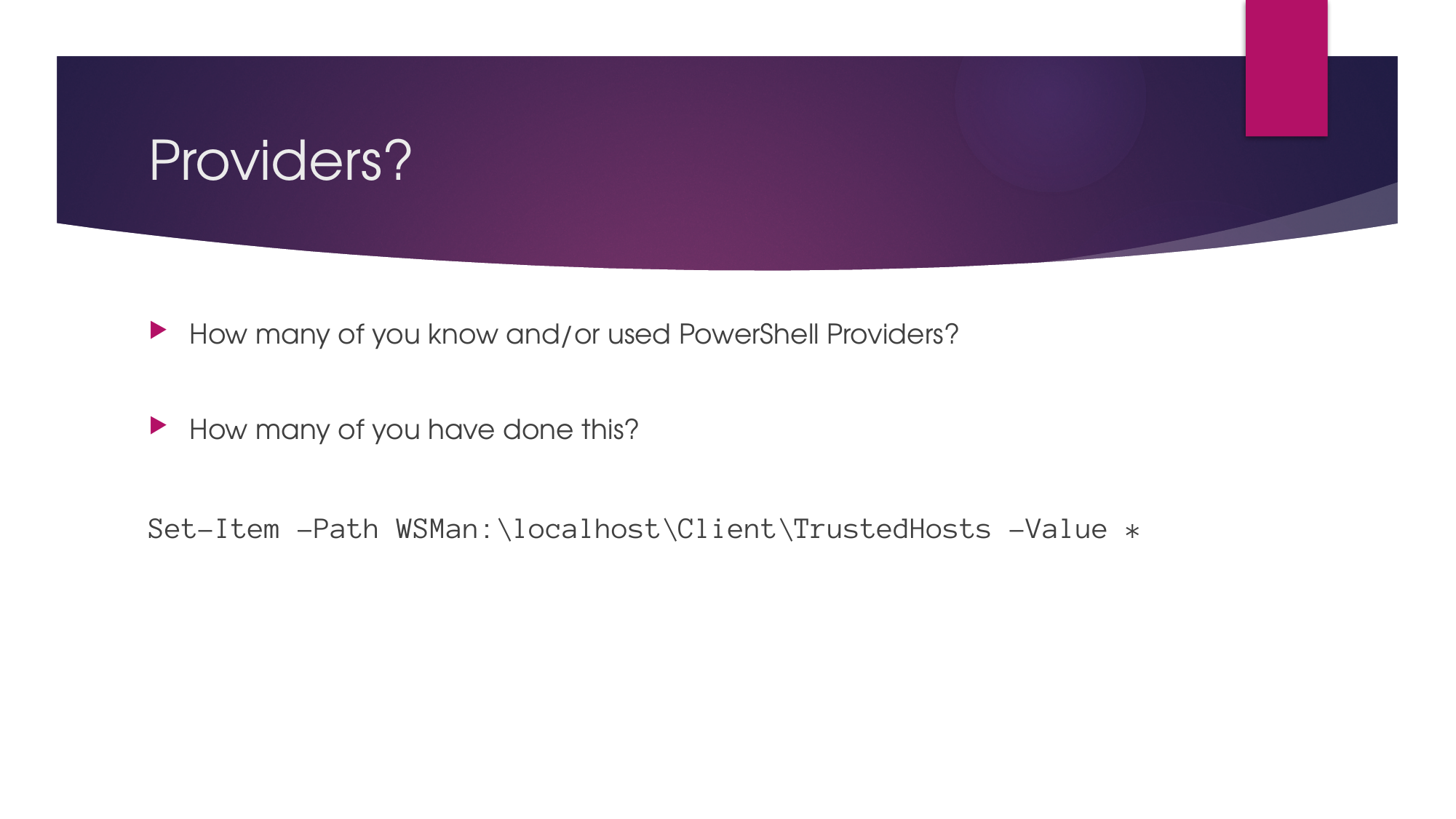

# Providers?
How many of you know and/or used PowerShell Providers?

How many of you have done this?

Set-Item -Path WSMan:\localhost\Client\TrustedHosts -Value *